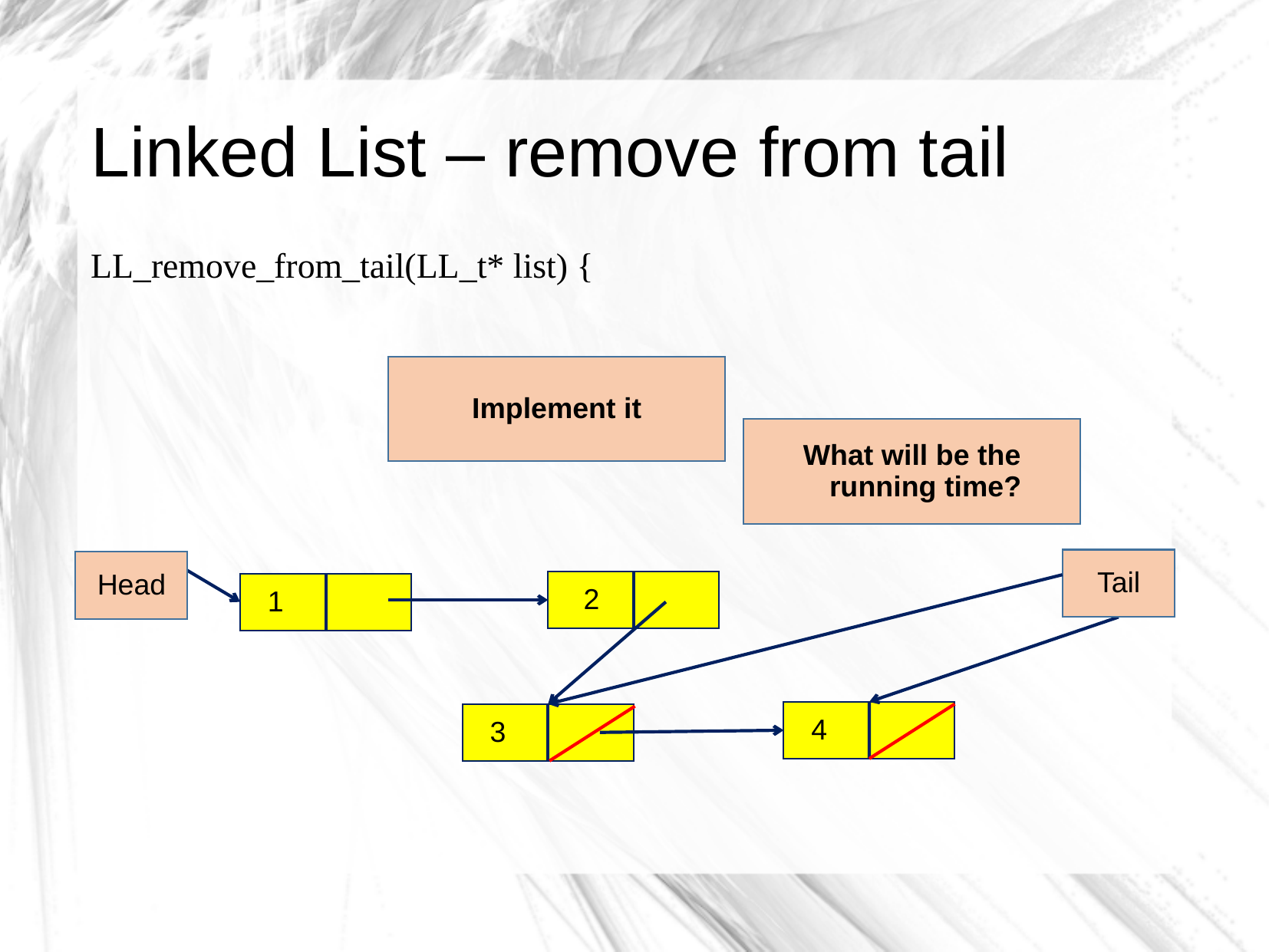

# Linked List – remove from tail
LL_remove_from_tail(LL_t* list) {

Implement it
What will be the running time?
Tail
Head
   2
  1
  4
  3